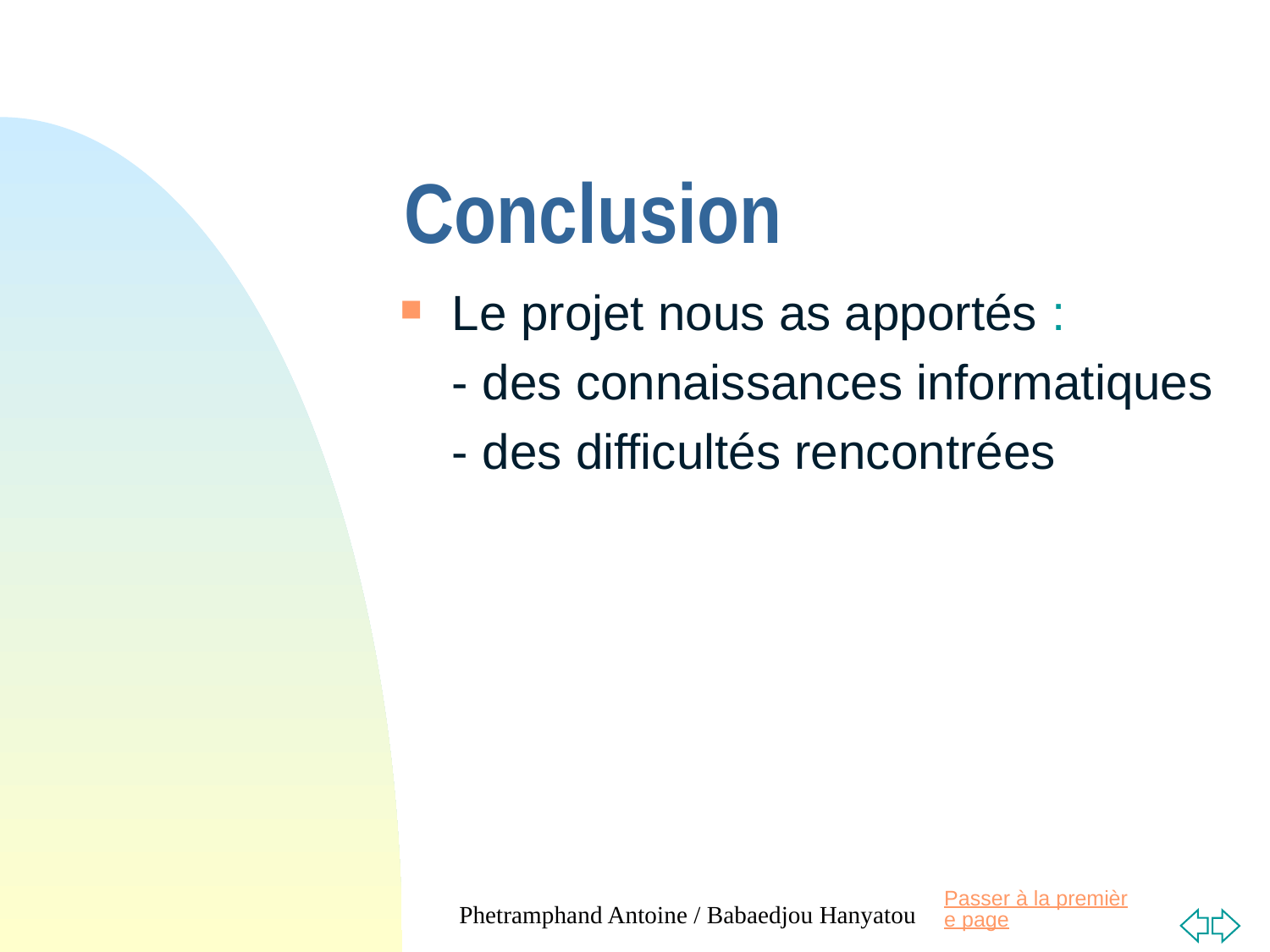

# Conclusion
Le projet nous as apportés :
	- des connaissances informatiques
	- des difficultés rencontrées
Phetramphand Antoine / Babaedjou Hanyatou